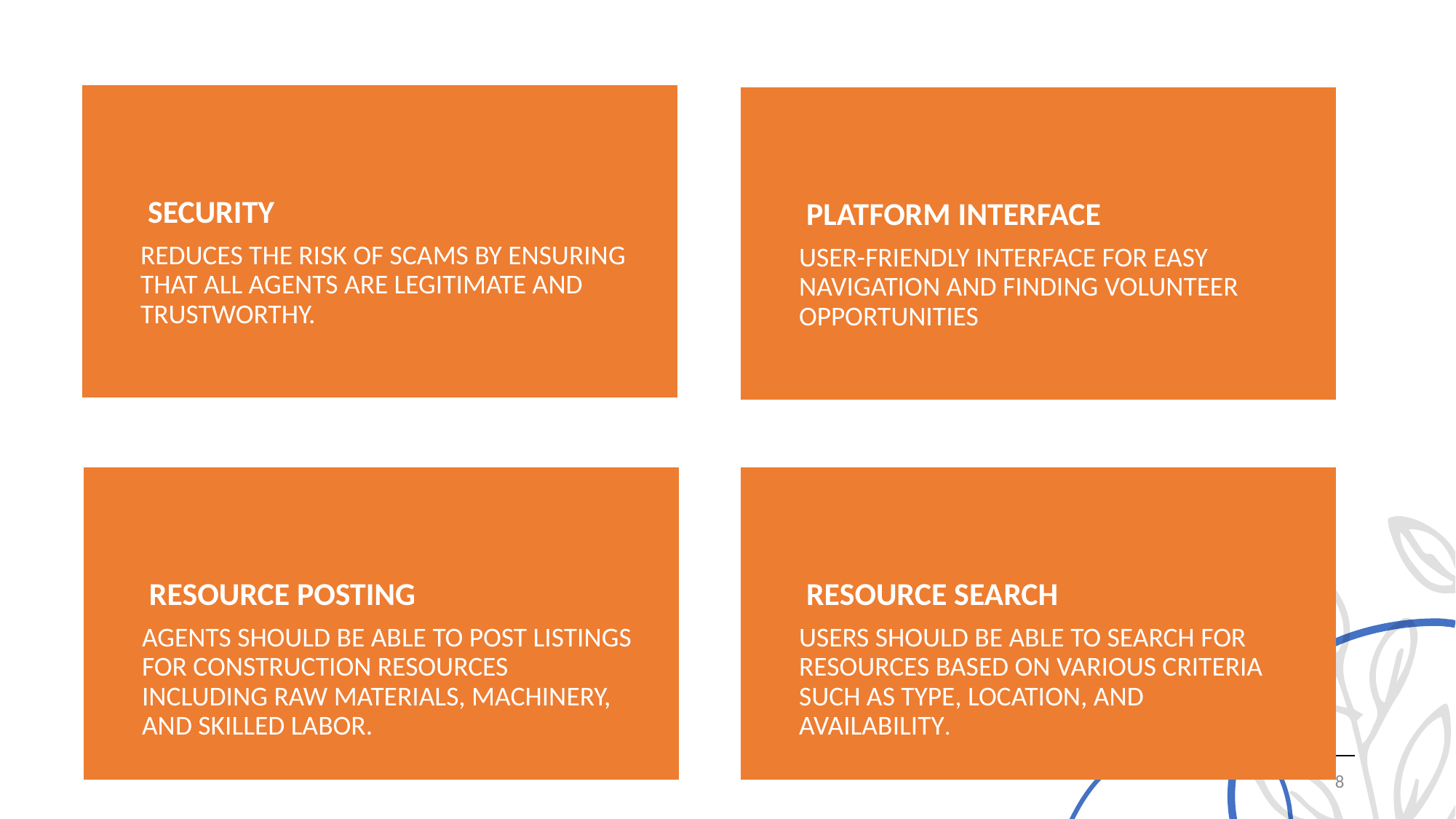

SECURITY
Reduces the risk of scams by ensuring that all agents are legitimate and trustworthy.

 platform interface
User-friendly interface for easy navigation and finding volunteer opportunities

 resource posting
Agents should be able to post listings for construction resources including raw materials, machinery, and skilled labor.

 resource search
Users should be able to search for resources based on various criteria such as type, location, and availability.
8